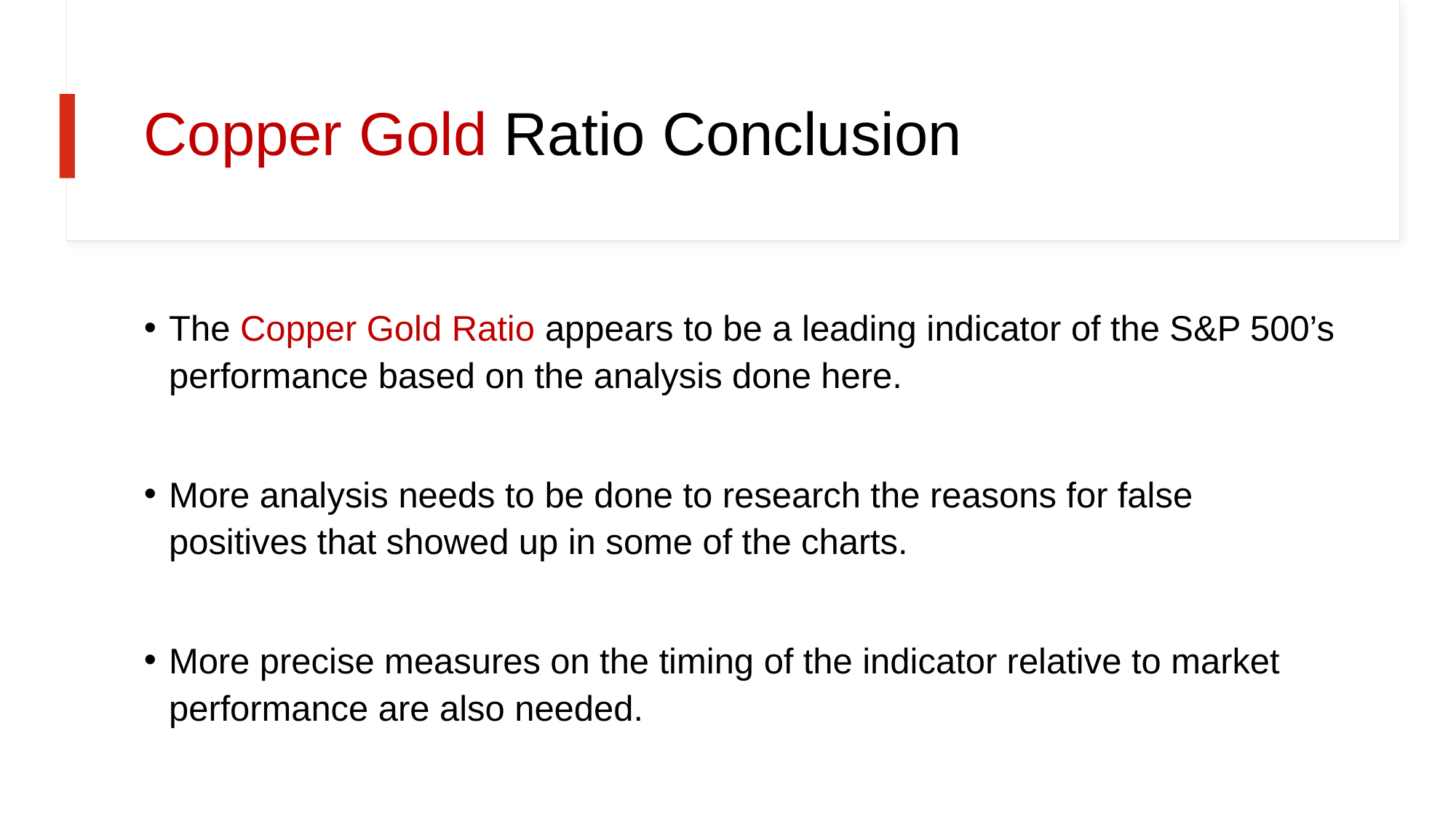

# Copper Gold Ratio Conclusion
The Copper Gold Ratio appears to be a leading indicator of the S&P 500’s performance based on the analysis done here.

More analysis needs to be done to research the reasons for false positives that showed up in some of the charts.

More precise measures on the timing of the indicator relative to market performance are also needed.